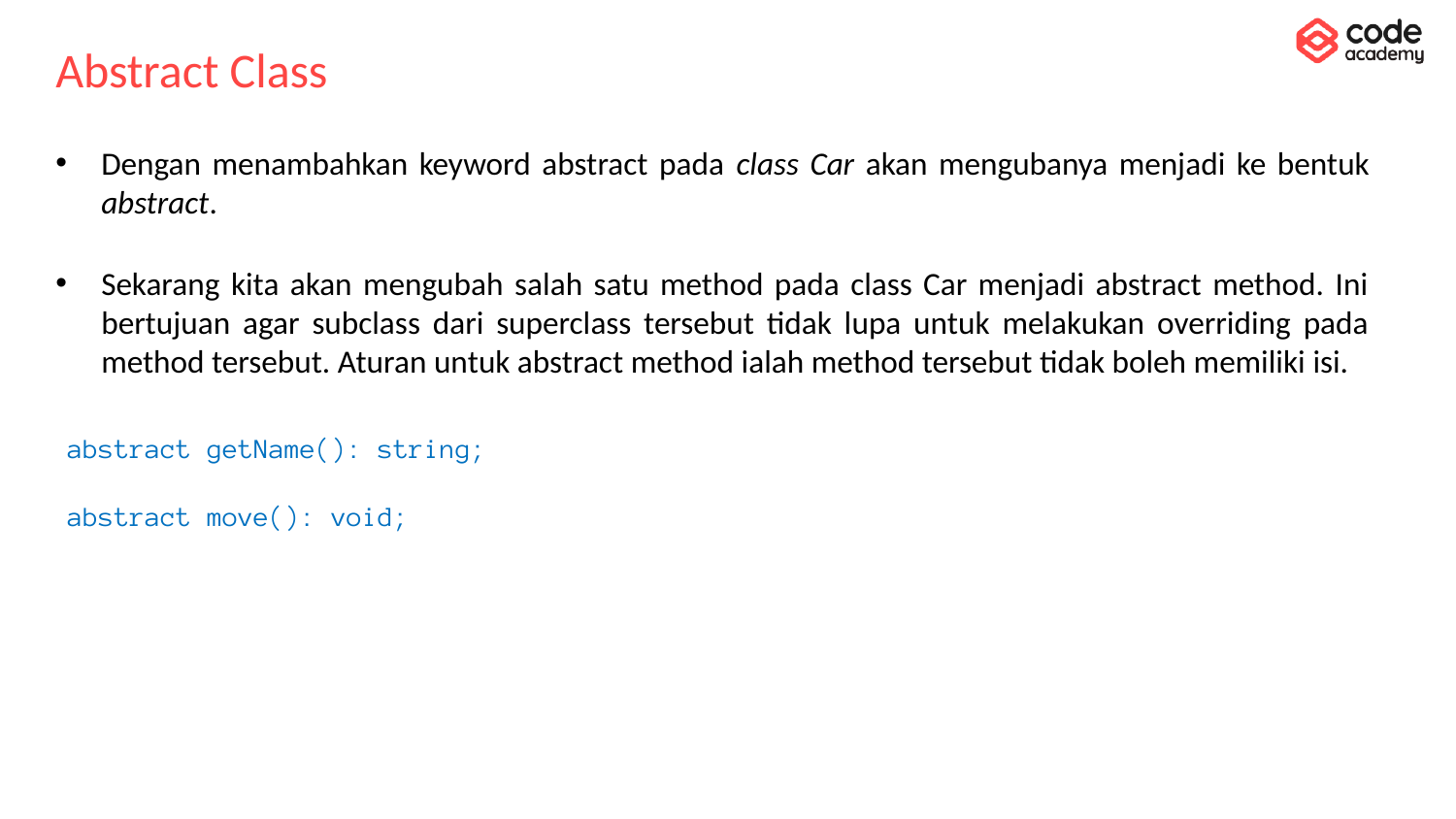

# Abstract Class
Dengan menambahkan keyword abstract pada class Car akan mengubanya menjadi ke bentuk abstract.

Sekarang kita akan mengubah salah satu method pada class Car menjadi abstract method. Ini bertujuan agar subclass dari superclass tersebut tidak lupa untuk melakukan overriding pada method tersebut. Aturan untuk abstract method ialah method tersebut tidak boleh memiliki isi.
abstract getName(): string;

abstract move(): void;